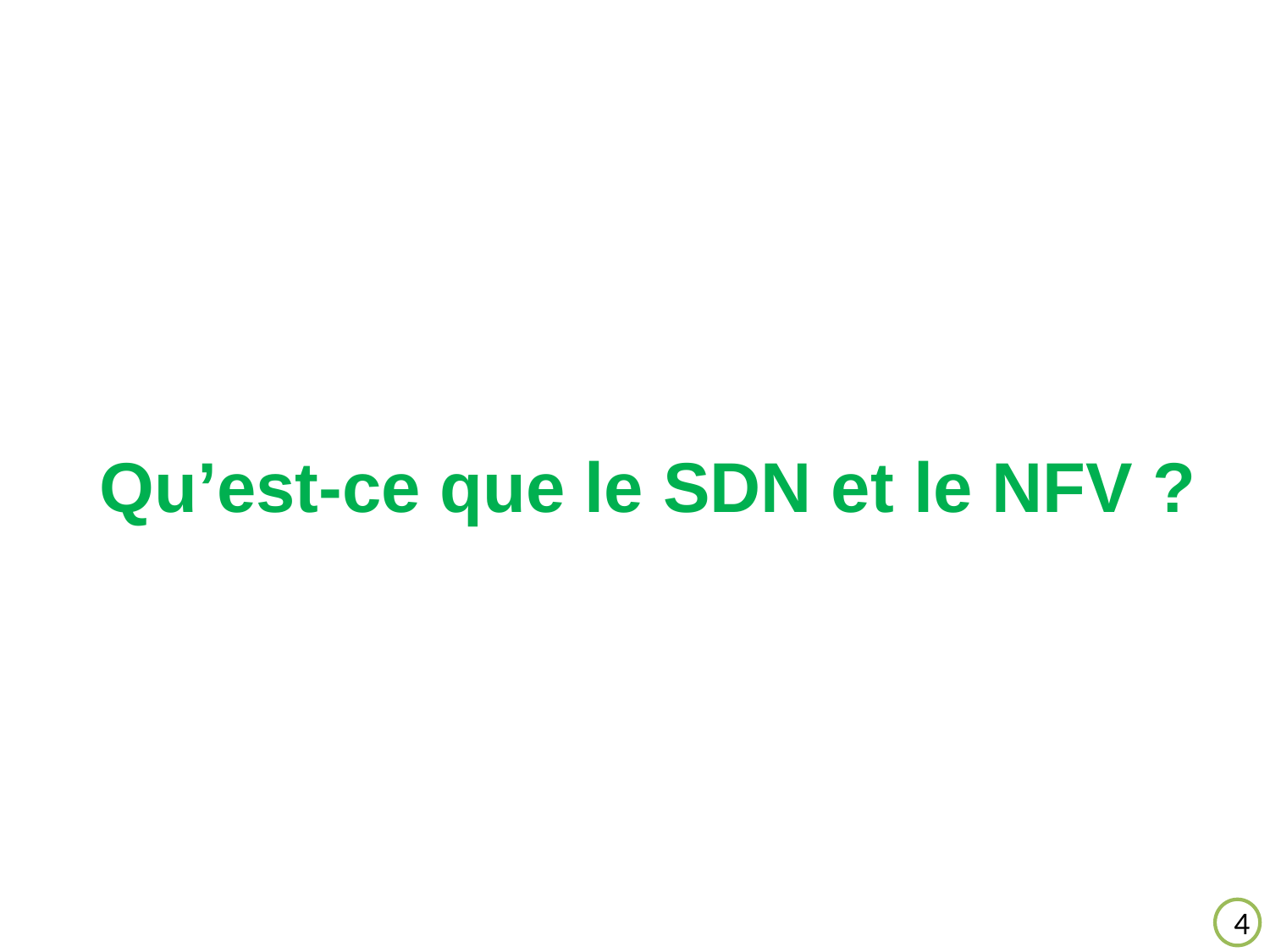

Qu’est-ce que le SDN et le NFV ?
4